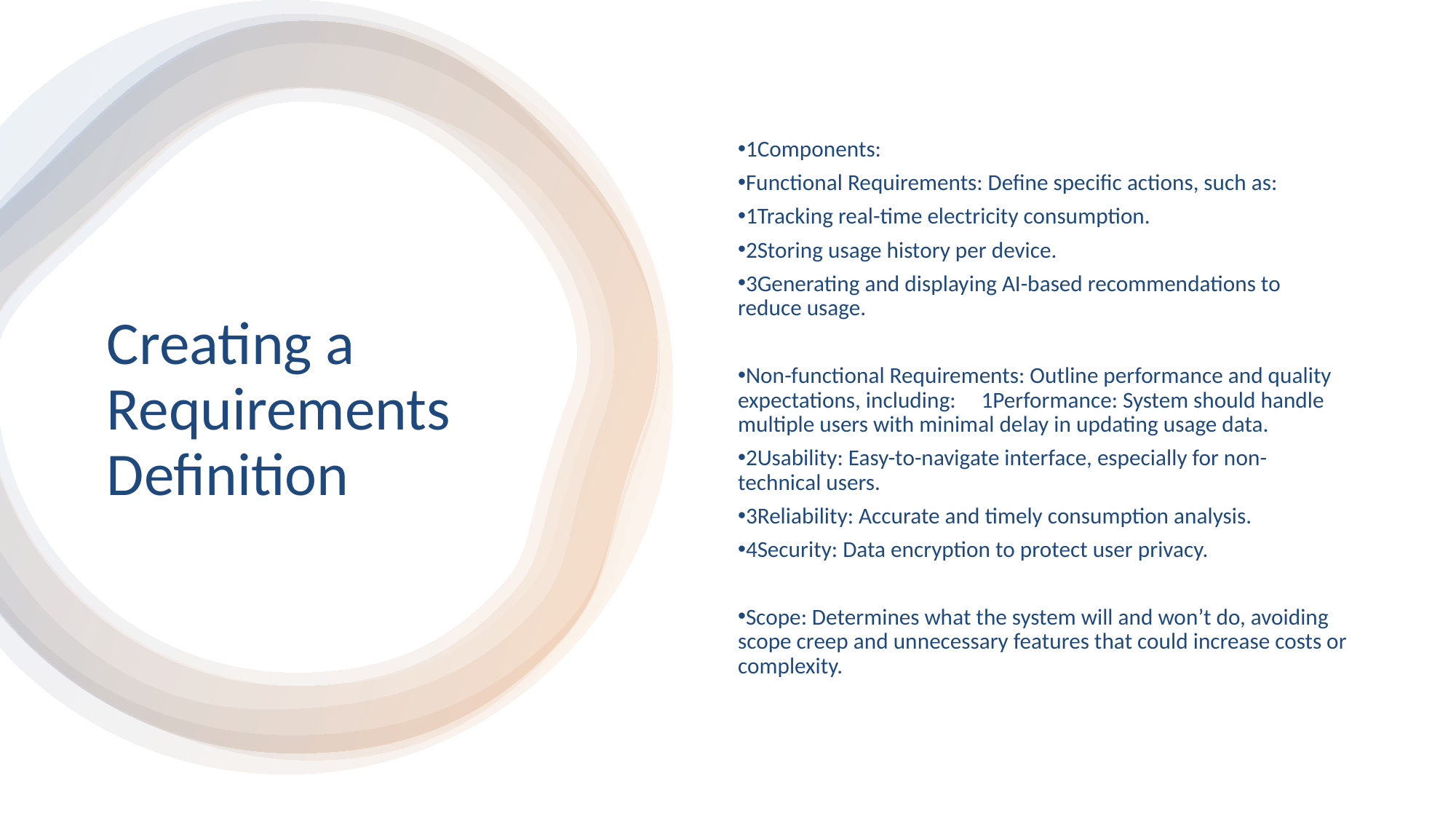

1Components:
Functional Requirements: Define specific actions, such as:
1Tracking real-time electricity consumption.
2Storing usage history per device.
3Generating and displaying AI-based recommendations to reduce usage.

Non-functional Requirements: Outline performance and quality expectations, including:     1Performance: System should handle multiple users with minimal delay in updating usage data.
2Usability: Easy-to-navigate interface, especially for non-technical users.
3Reliability: Accurate and timely consumption analysis.
4Security: Data encryption to protect user privacy.

Scope: Determines what the system will and won’t do, avoiding scope creep and unnecessary features that could increase costs or complexity.
Creating a Requirements Definition